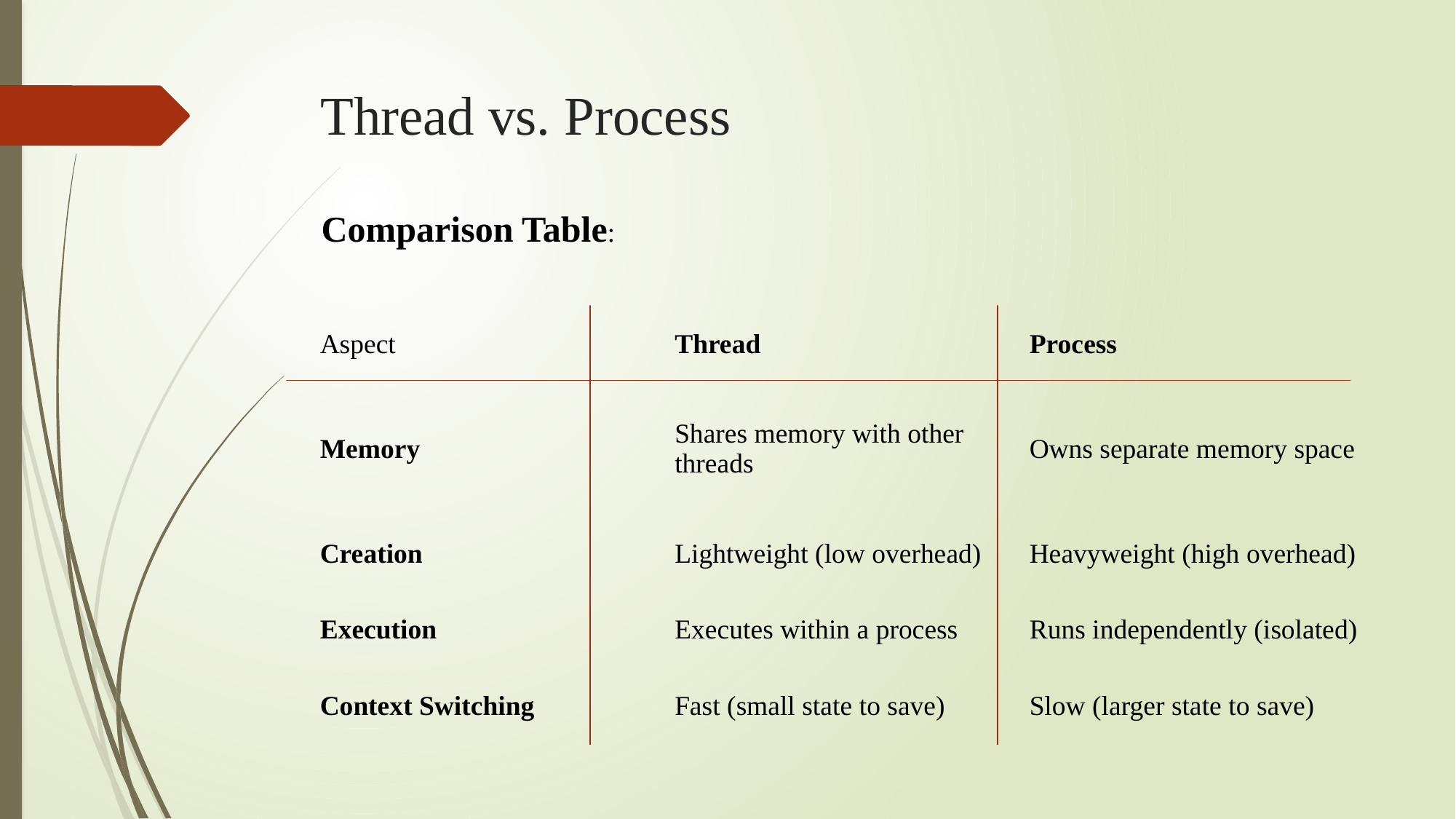

# Thread vs. Process
Comparison Table:
| Aspect | Thread | Process |
| --- | --- | --- |
| Memory | Shares memory with other threads | Owns separate memory space |
| Creation | Lightweight (low overhead) | Heavyweight (high overhead) |
| Execution | Executes within a process | Runs independently (isolated) |
| Context Switching | Fast (small state to save) | Slow (larger state to save) |